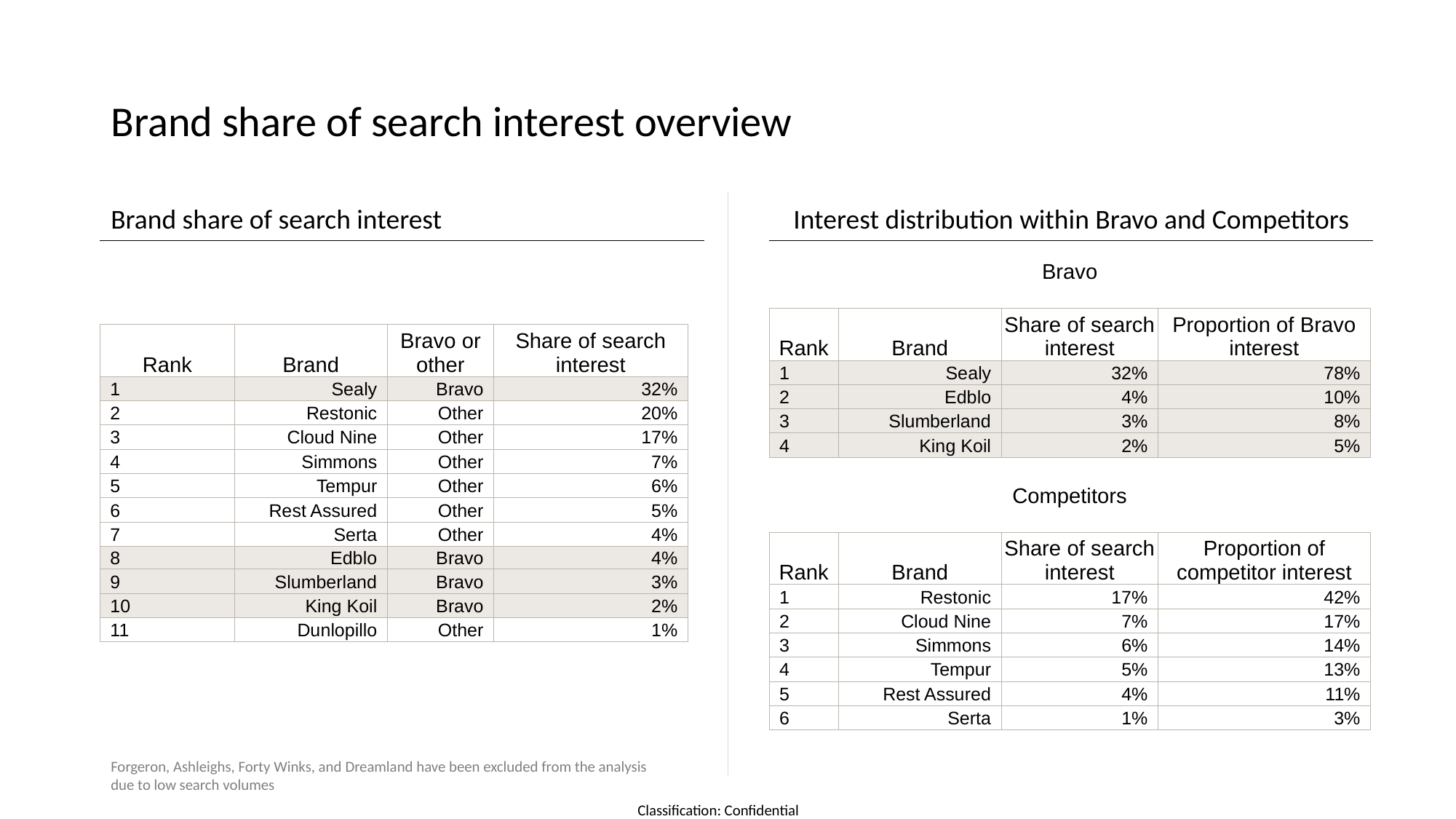

# Brand share of search interest overview
Brand share of search interest
Interest distribution within Bravo and Competitors
| Bravo |  |  |  |
| --- | --- | --- | --- |
|  |  |  |  |
| Rank | Brand | Share of search interest | Proportion of Bravo interest |
| 1 | Sealy | 32% | 78% |
| 2 | Edblo | 4% | 10% |
| 3 | Slumberland | 3% | 8% |
| 4 | King Koil | 2% | 5% |
|  |  |  |  |
| Competitors |  |  |  |
|  |  |  |  |
| Rank | Brand | Share of search interest | Proportion of competitor interest |
| 1 | Restonic | 17% | 42% |
| 2 | Cloud Nine | 7% | 17% |
| 3 | Simmons | 6% | 14% |
| 4 | Tempur | 5% | 13% |
| 5 | Rest Assured | 4% | 11% |
| 6 | Serta | 1% | 3% |
| Rank | Brand | Bravo or other | Share of search interest |
| --- | --- | --- | --- |
| 1 | Sealy | Bravo | 32% |
| 2 | Restonic | Other | 20% |
| 3 | Cloud Nine | Other | 17% |
| 4 | Simmons | Other | 7% |
| 5 | Tempur | Other | 6% |
| 6 | Rest Assured | Other | 5% |
| 7 | Serta | Other | 4% |
| 8 | Edblo | Bravo | 4% |
| 9 | Slumberland | Bravo | 3% |
| 10 | King Koil | Bravo | 2% |
| 11 | Dunlopillo | Other | 1% |
Forgeron, Ashleighs, Forty Winks, and Dreamland have been excluded from the analysis due to low search volumes